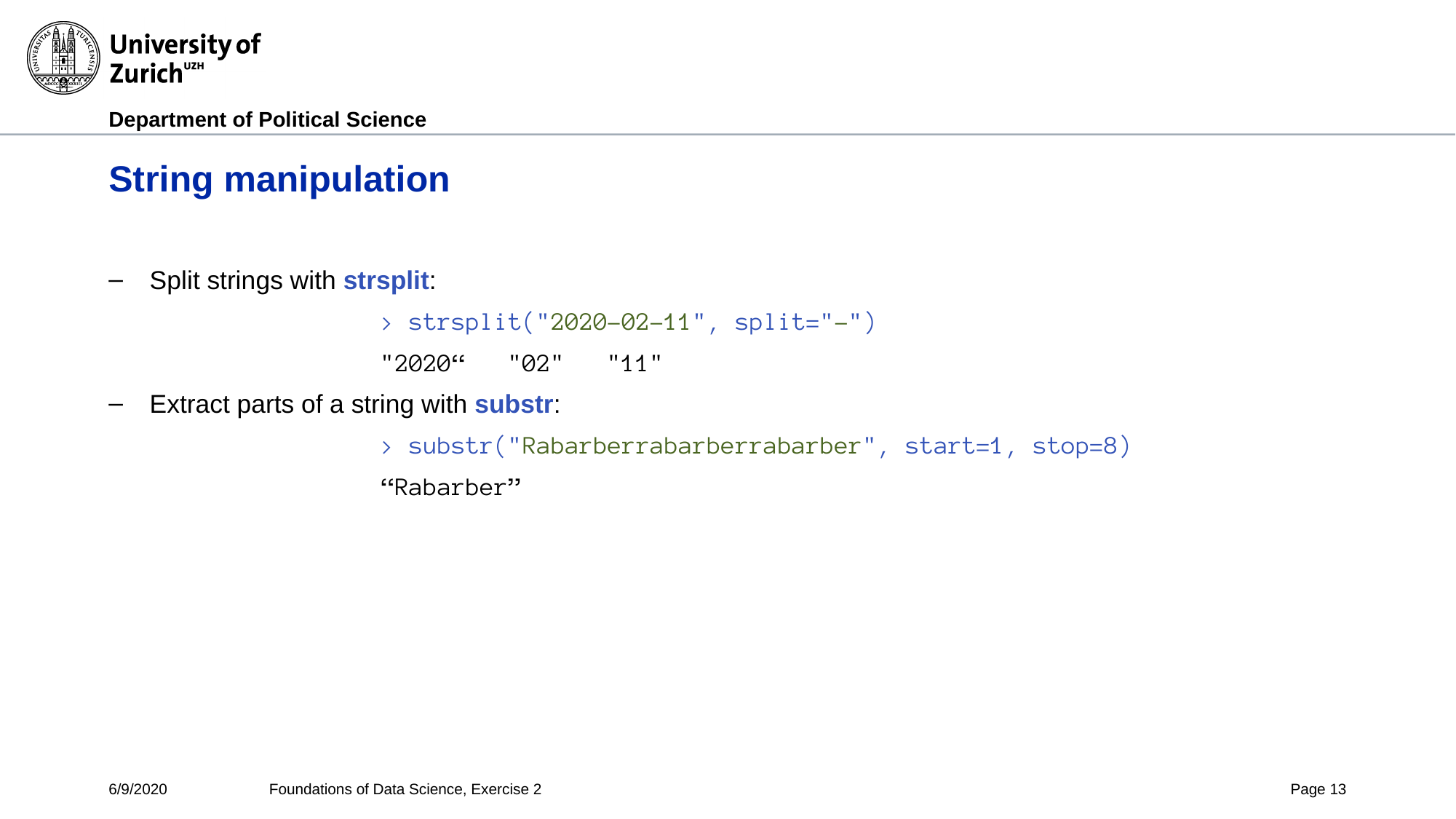

# String manipulation
Split strings with strsplit:
	> strsplit("2020-02-11", split="-")
	"2020“   "02"   "11"
Extract parts of a string with substr:
	> substr("Rabarberrabarberrabarber", start=1, stop=8)
	“Rabarber”

6/9/2020
Foundations of Data Science, Exercise 2
Page 13